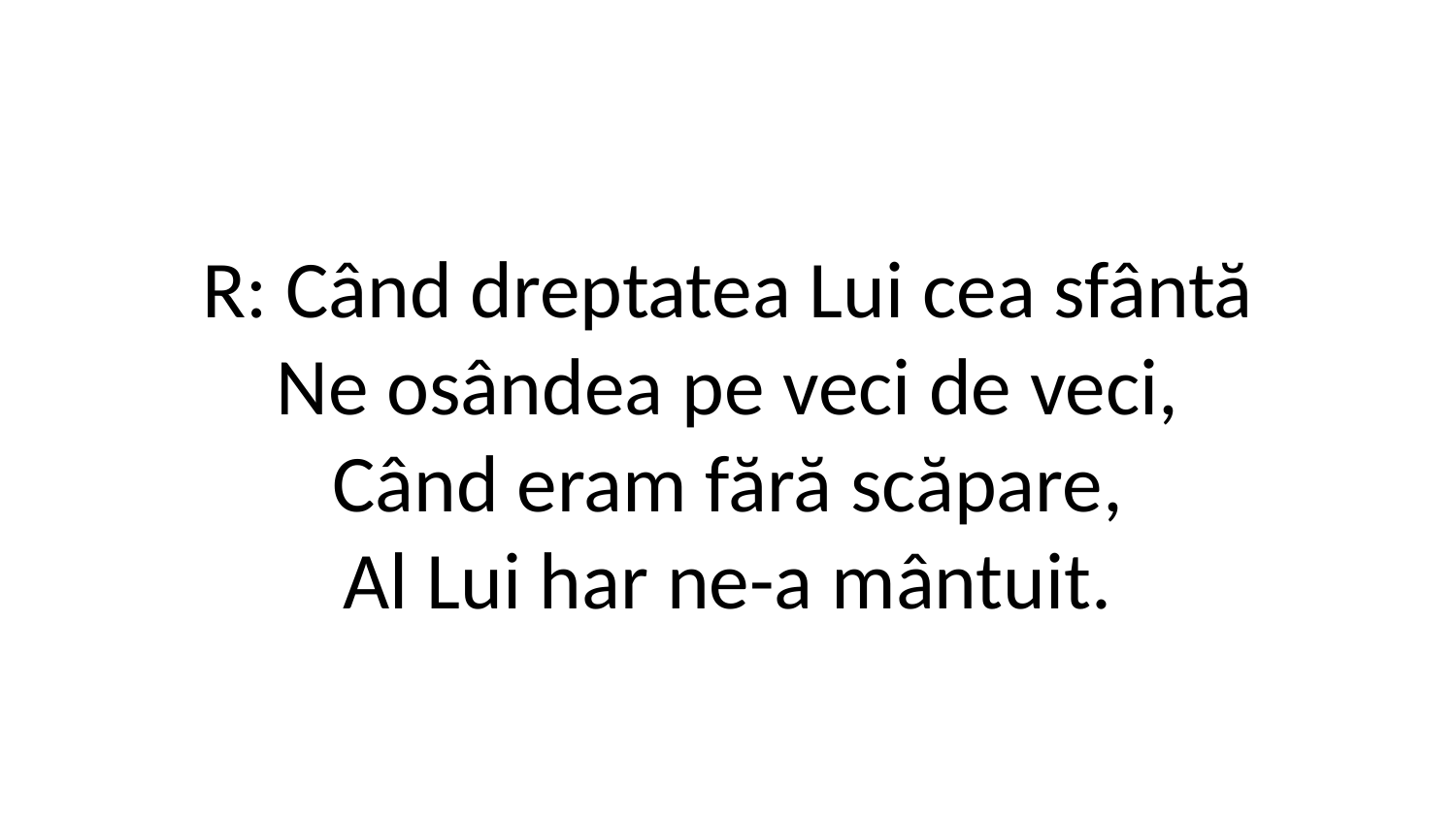

R: Când dreptatea Lui cea sfântă
Ne osândea pe veci de veci,
Când eram fără scăpare,
Al Lui har ne-a mântuit.